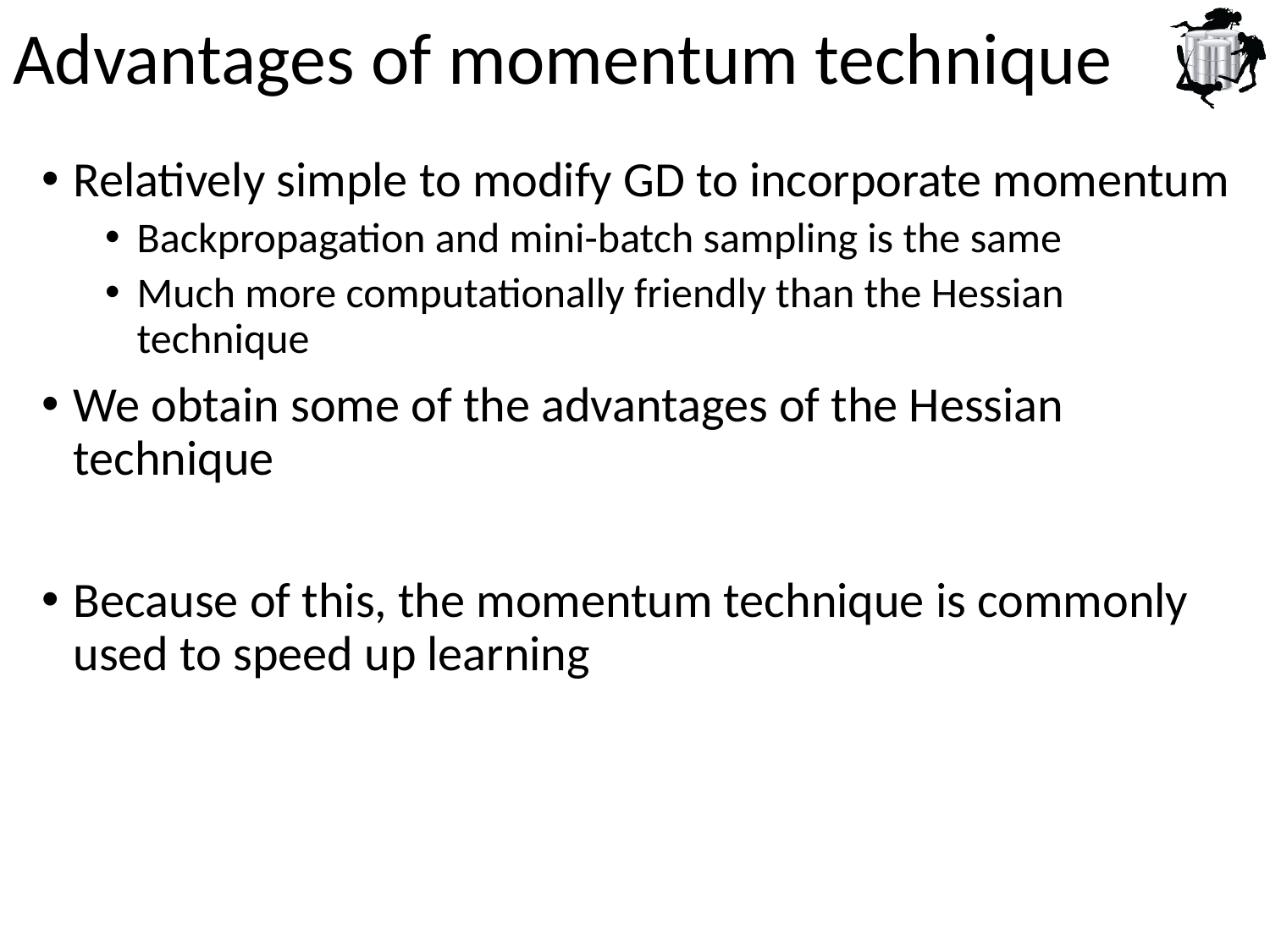

# Advantages of momentum technique
Relatively simple to modify GD to incorporate momentum
Backpropagation and mini-batch sampling is the same
Much more computationally friendly than the Hessian technique
We obtain some of the advantages of the Hessian technique

Because of this, the momentum technique is commonly used to speed up learning